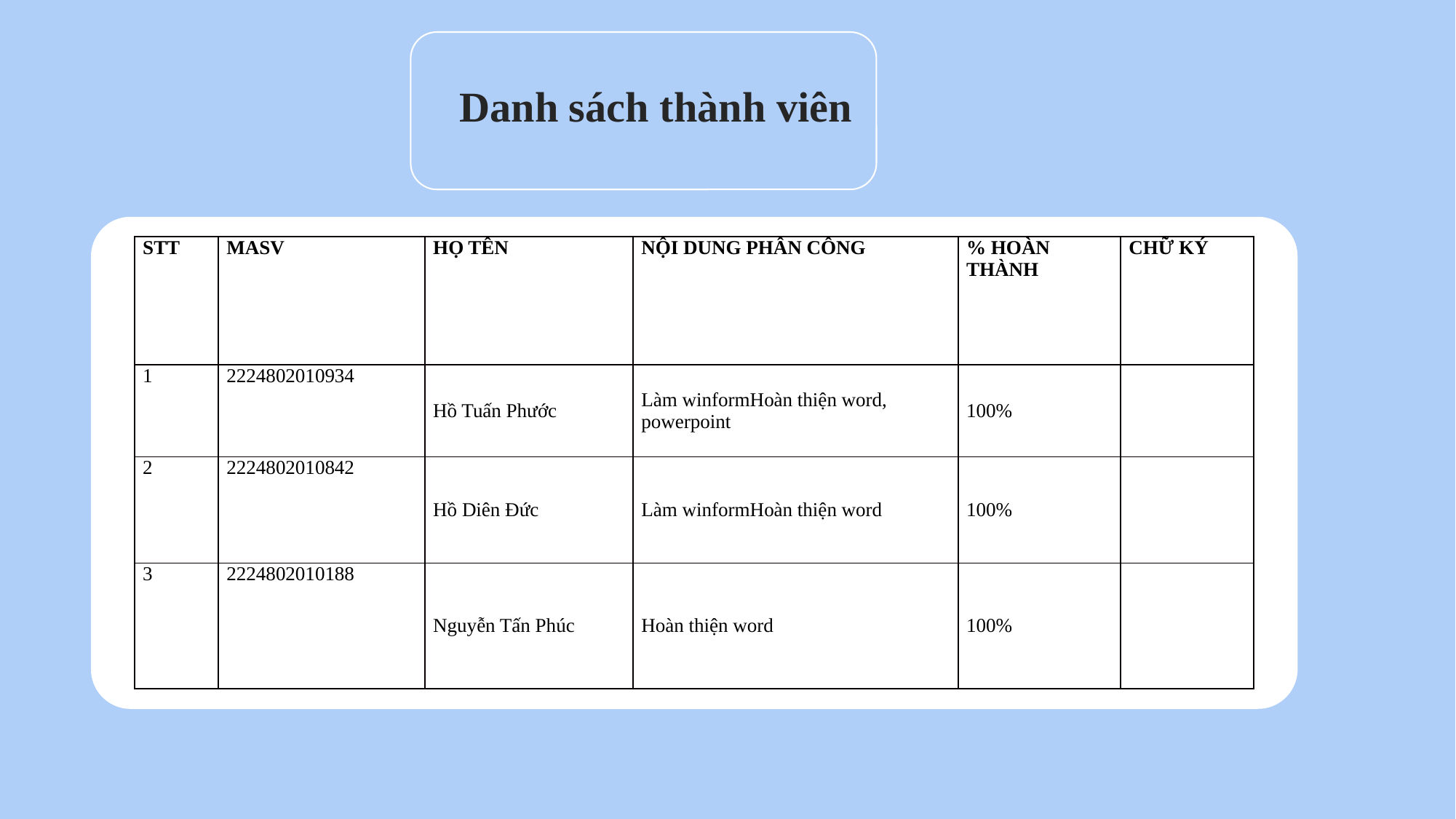

Danh sách thành viên

| STT | MASV | HỌ TÊN | NỘI DUNG PHÂN CÔNG | % HOÀN THÀNH | CHỮ KÝ |
| --- | --- | --- | --- | --- | --- |
| 1 | 2224802010934 | Hồ Tuấn Phước | Làm winformHoàn thiện word, powerpoint | 100% |  |
| 2 | 2224802010842 | Hồ Diên Đức | Làm winformHoàn thiện word | 100% |  |
| 3 | 2224802010188 | Nguyễn Tấn Phúc | Hoàn thiện word | 100% |  |